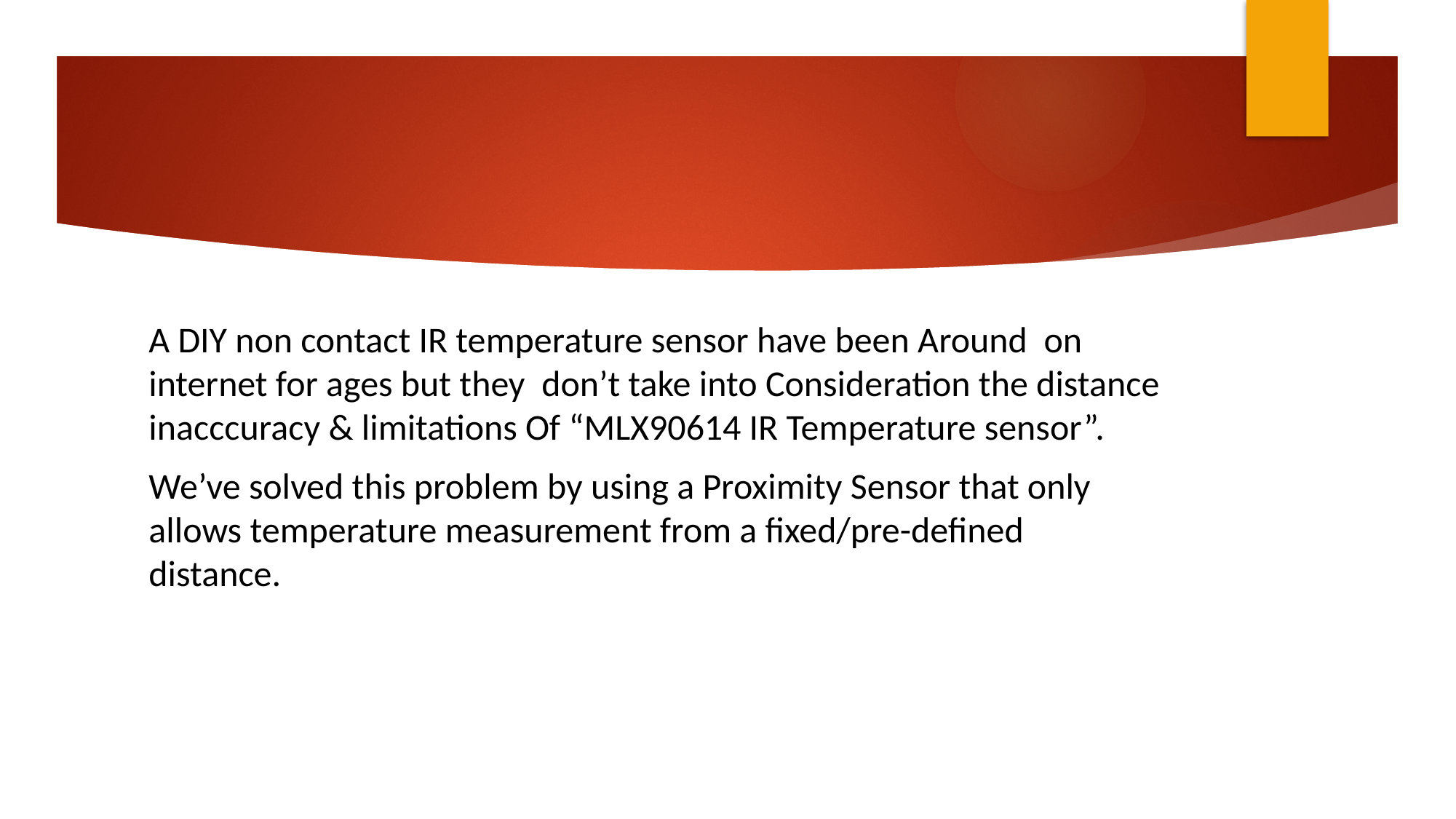

#
A DIY non contact IR temperature sensor have been Around  on internet for ages but they  don’t take into Consideration the distance  inacccuracy & limitations Of “MLX90614 IR Temperature sensor”.
We’ve solved this problem by using a Proximity Sensor that only allows temperature measurement from a fixed/pre-defined  distance.